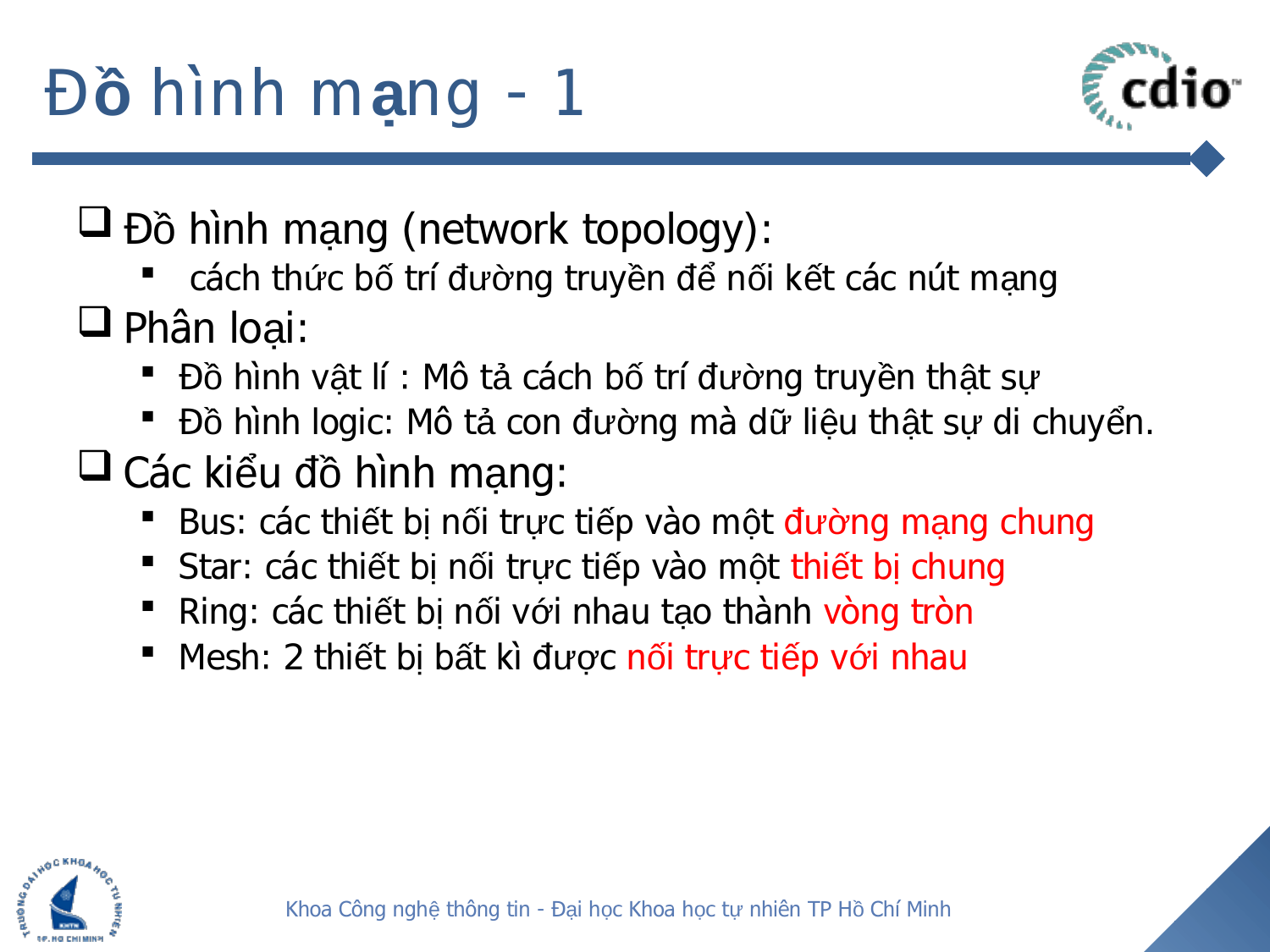

# Đồ hình mạng - 1
Đồ hình mạng (network topology):
 cách thức bố trí đường truyền để nối kết các nút mạng
Phân loại:
Đồ hình vật lí : Mô tả cách bố trí đường truyền thật sự
Đồ hình logic: Mô tả con đường mà dữ liệu thật sự di chuyển.
Các kiểu đồ hình mạng:
Bus: các thiết bị nối trực tiếp vào một đường mạng chung
Star: các thiết bị nối trực tiếp vào một thiết bị chung
Ring: các thiết bị nối với nhau tạo thành vòng tròn
Mesh: 2 thiết bị bất kì được nối trực tiếp với nhau
38
Khoa Công nghệ thông tin - Đại học Khoa học tự nhiên TP Hồ Chí Minh